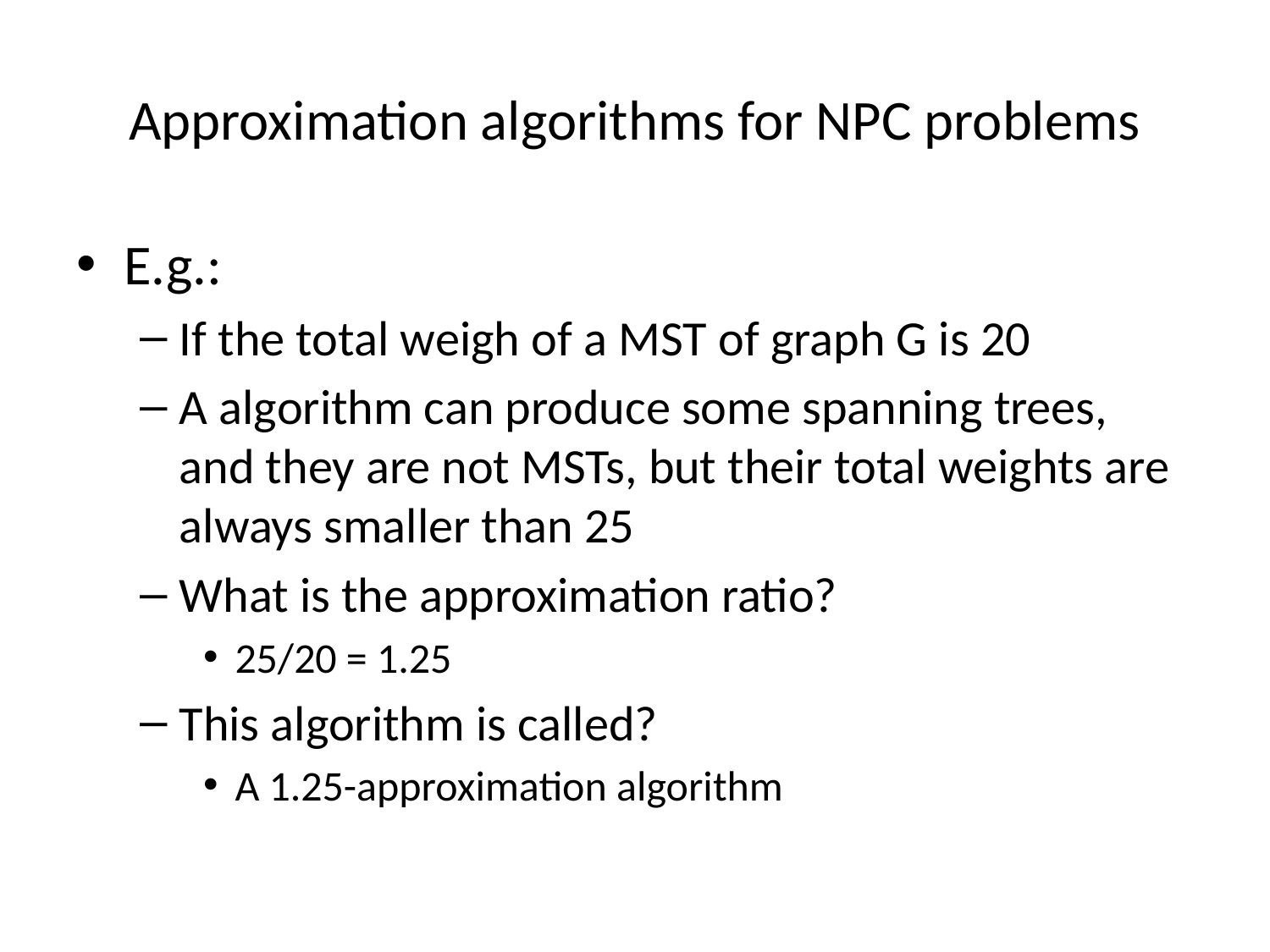

# Approximation algorithms for NPC problems
E.g.:
If the total weigh of a MST of graph G is 20
A algorithm can produce some spanning trees, and they are not MSTs, but their total weights are always smaller than 25
What is the approximation ratio?
25/20 = 1.25
This algorithm is called?
A 1.25-approximation algorithm